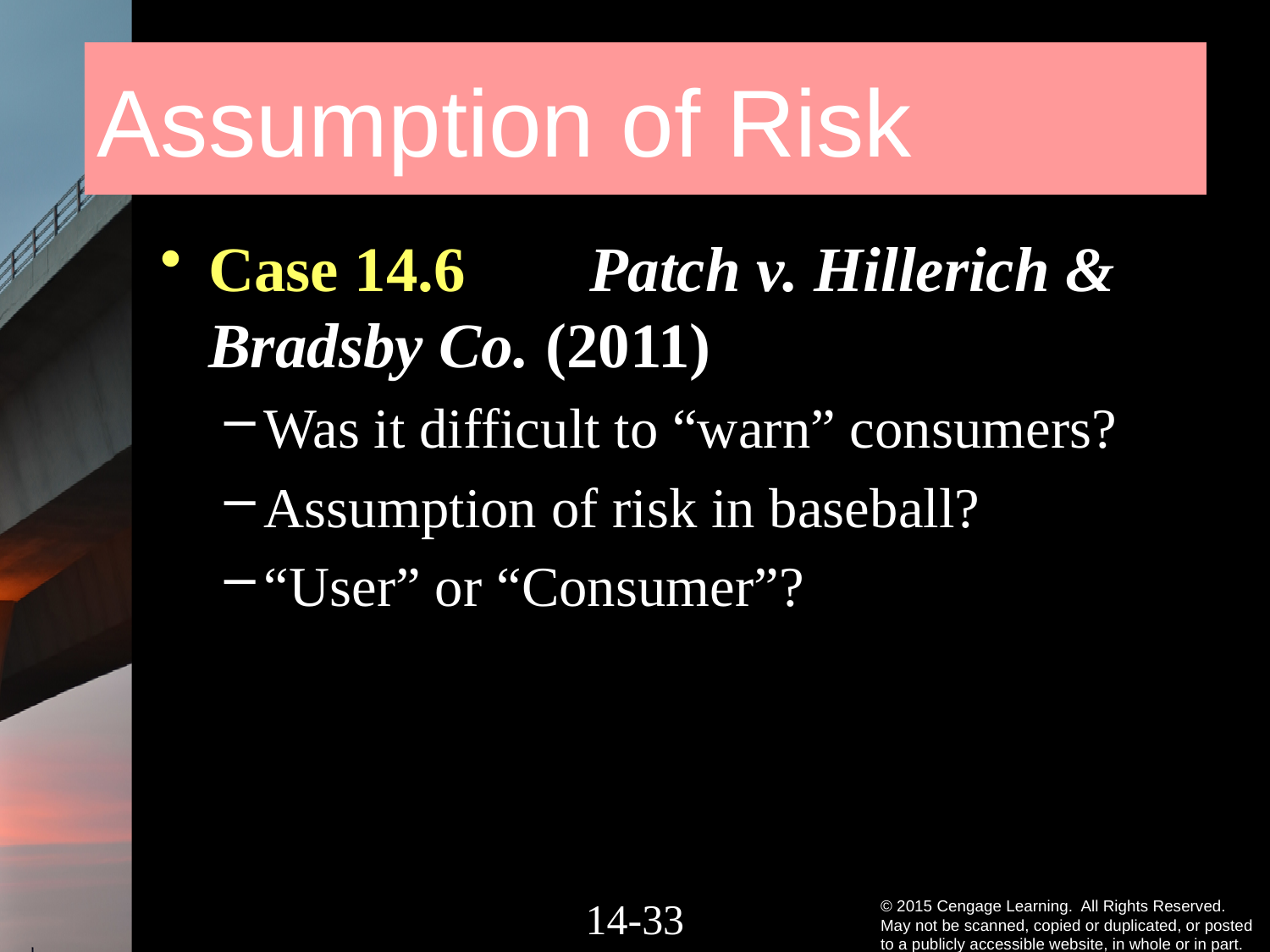

# Assumption of Risk
Case 14.6 	Patch v. Hillerich & Bradsby Co. (2011)
Was it difficult to “warn” consumers?
Assumption of risk in baseball?
“User” or “Consumer”?
14-33